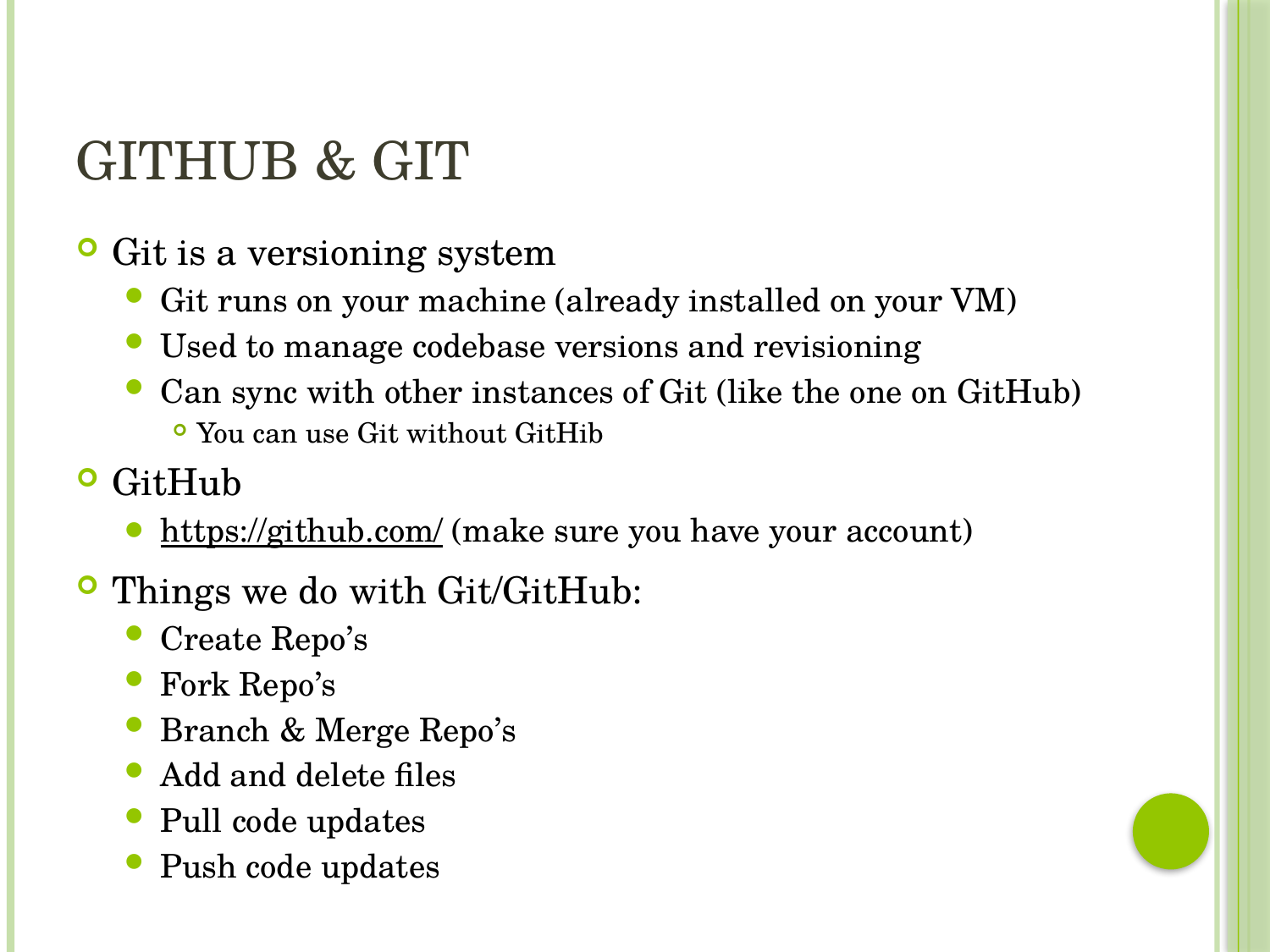

# GitHub & Git
Git is a versioning system
Git runs on your machine (already installed on your VM)
Used to manage codebase versions and revisioning
Can sync with other instances of Git (like the one on GitHub)
You can use Git without GitHib
GitHub
https://github.com/ (make sure you have your account)
Things we do with Git/GitHub:
Create Repo’s
Fork Repo’s
Branch & Merge Repo’s
Add and delete files
Pull code updates
Push code updates